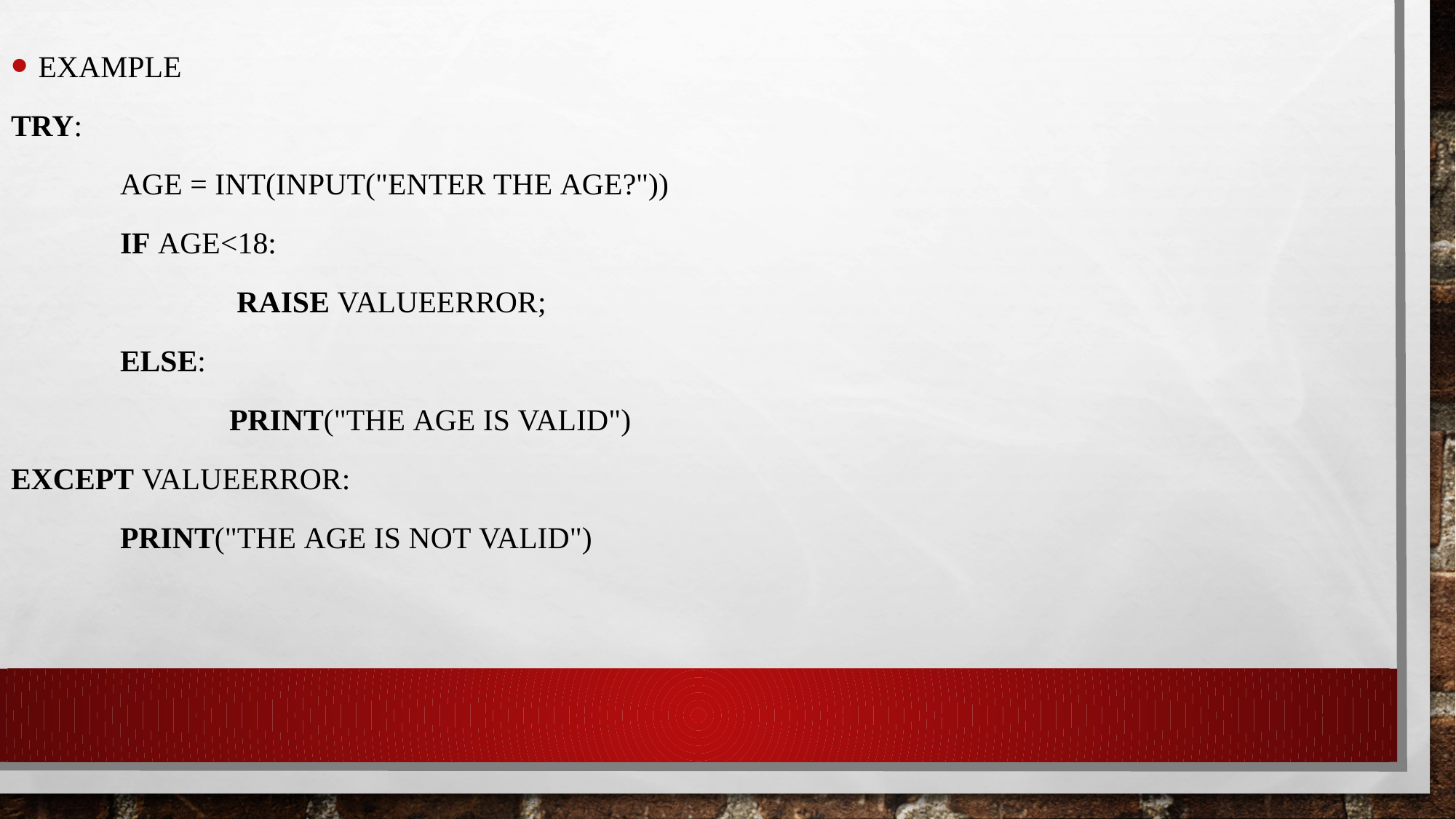

Example
try:
	age = int(input("Enter the age?"))
	if age<18:
		 raise ValueError;
	else:
		print("the age is valid")
except ValueError:
	print("The age is not valid")